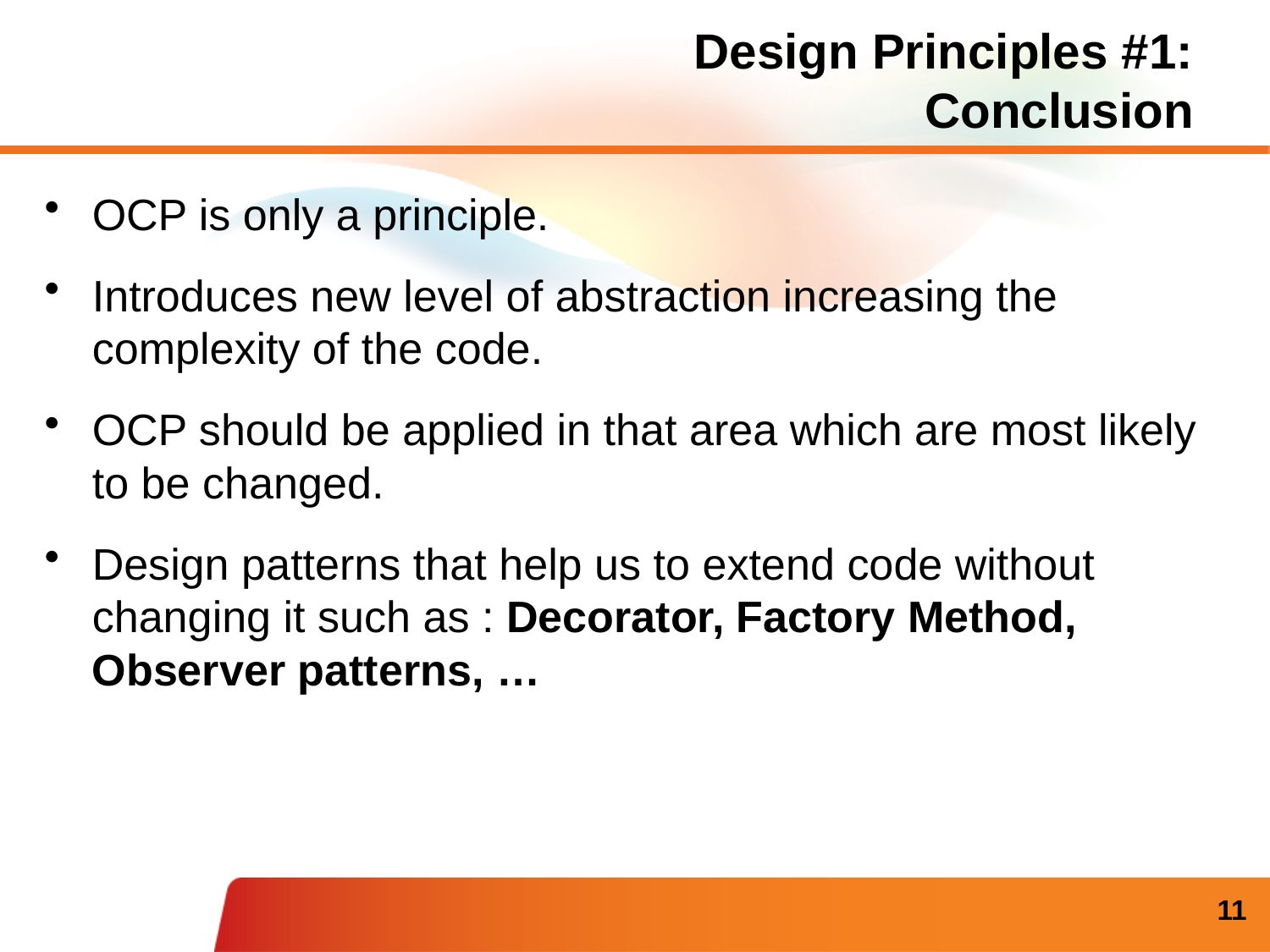

# Design Principles #1: Conclusion
OCP is only a principle.

Introduces new level of abstraction increasing the complexity of the code.

OCP should be applied in that area which are most likely to be changed.

Design patterns that help us to extend code without changing it such as : Decorator, Factory Method, Observer patterns, …